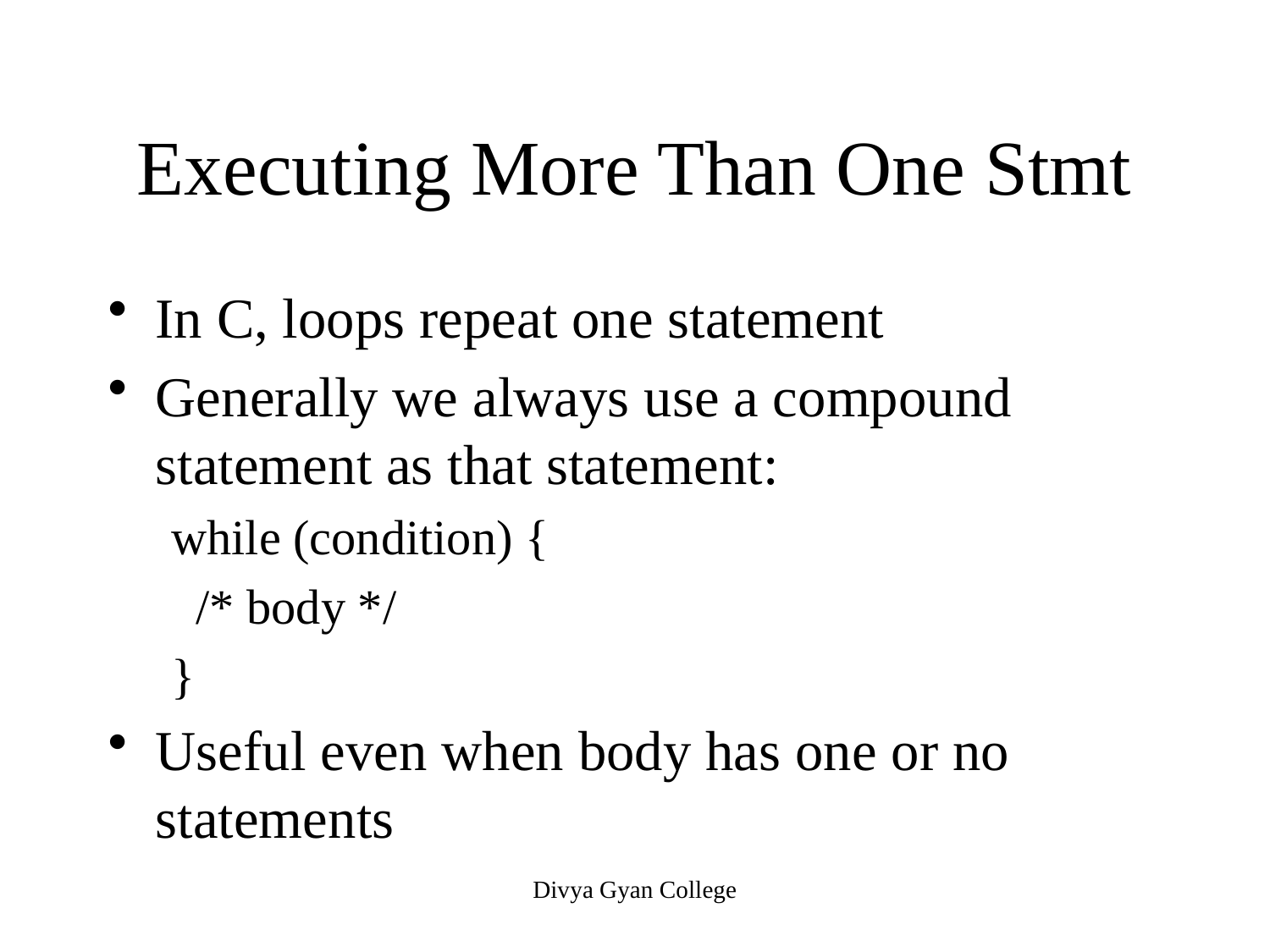

# Executing More Than One Stmt
In C, loops repeat one statement
Generally we always use a compound statement as that statement:
while (condition) {
  /* body */
}
Useful even when body has one or no statements
Divya Gyan College